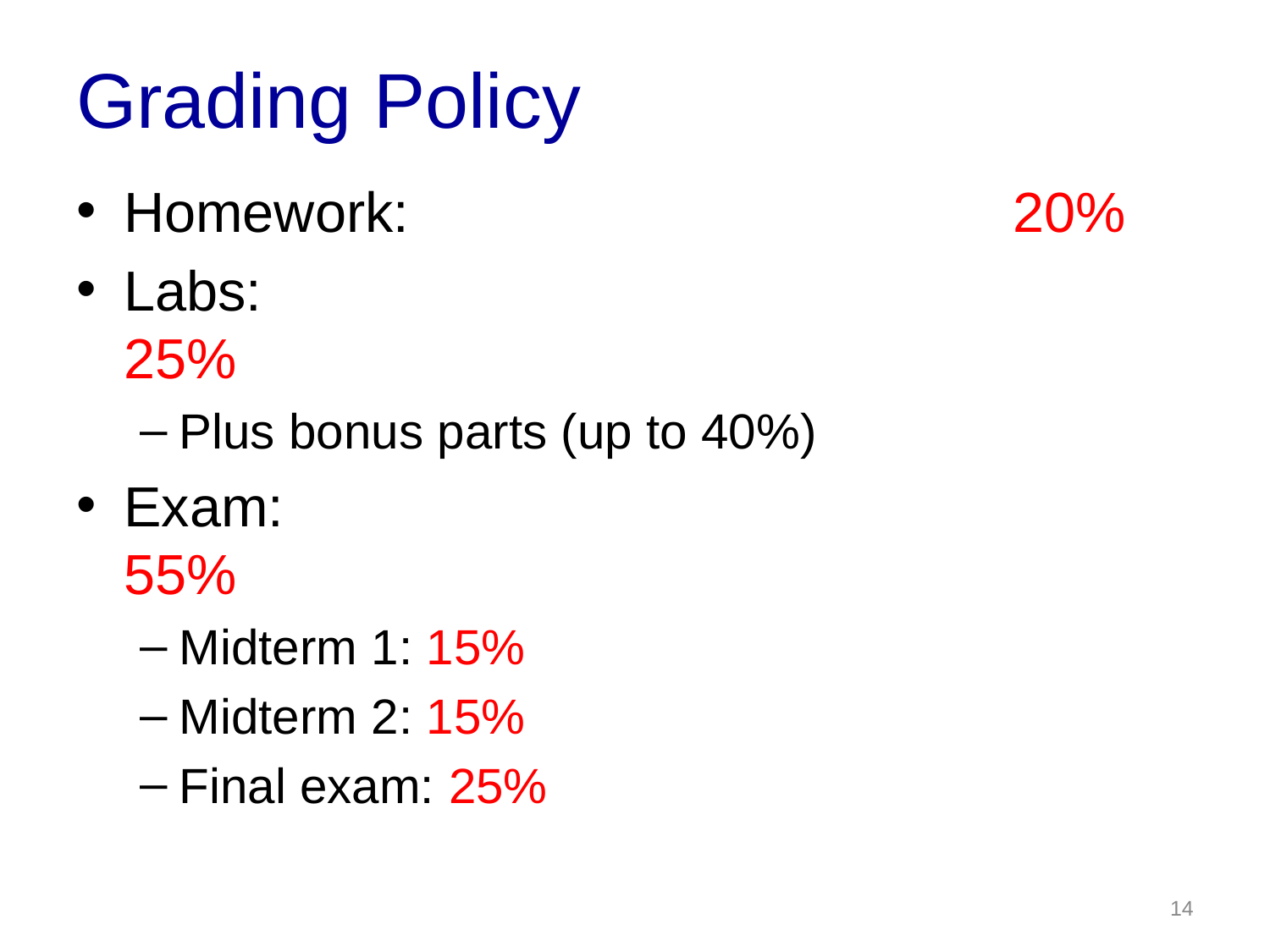

# Grading Policy
Homework: 					20%
Labs: 							25%
Plus bonus parts (up to 40%)
Exam:							55%
Midterm 1: 15%
Midterm 2: 15%
Final exam: 25%

14